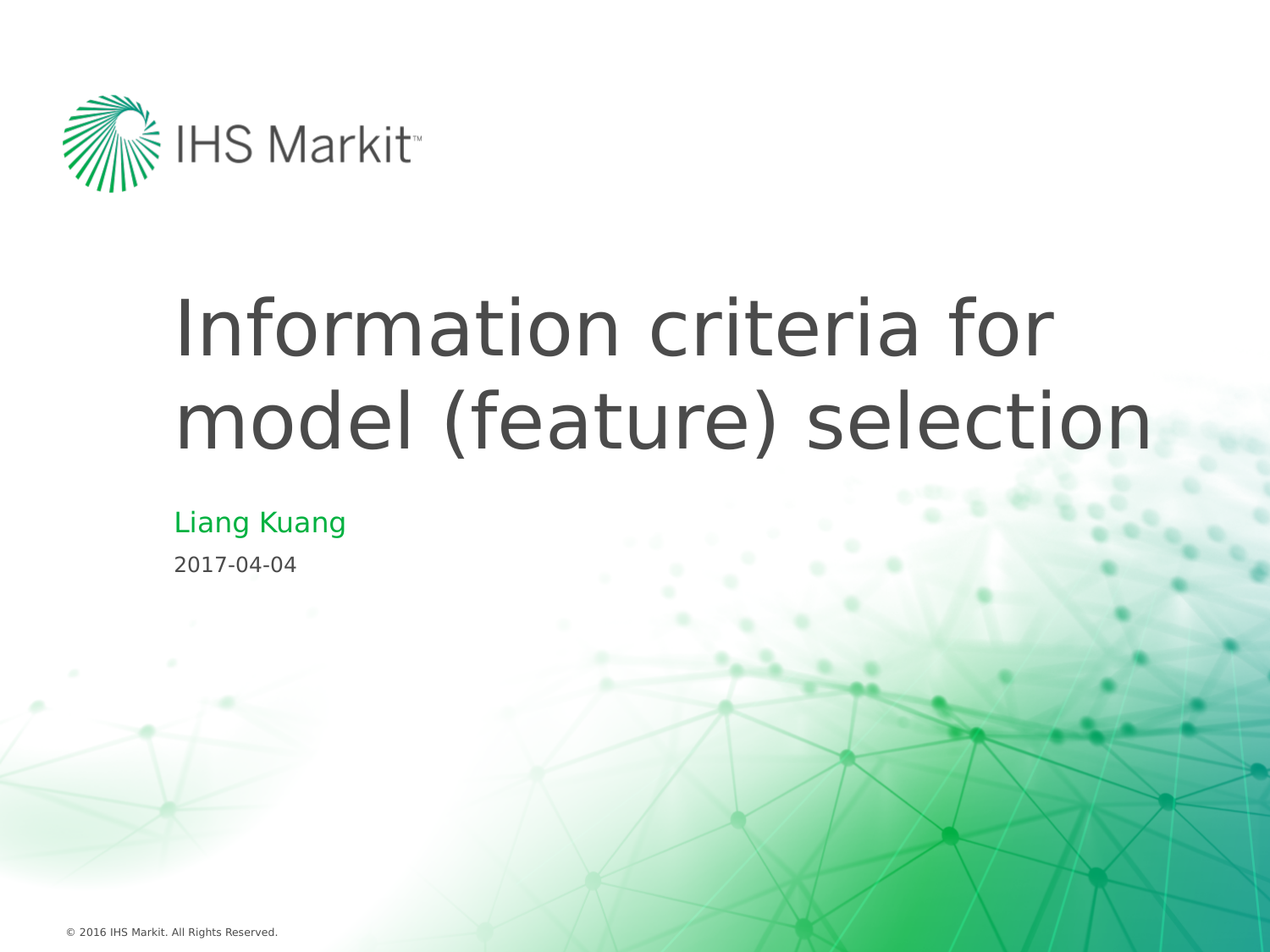

# Information criteria for model (feature) selection
Liang Kuang
2017-04-04